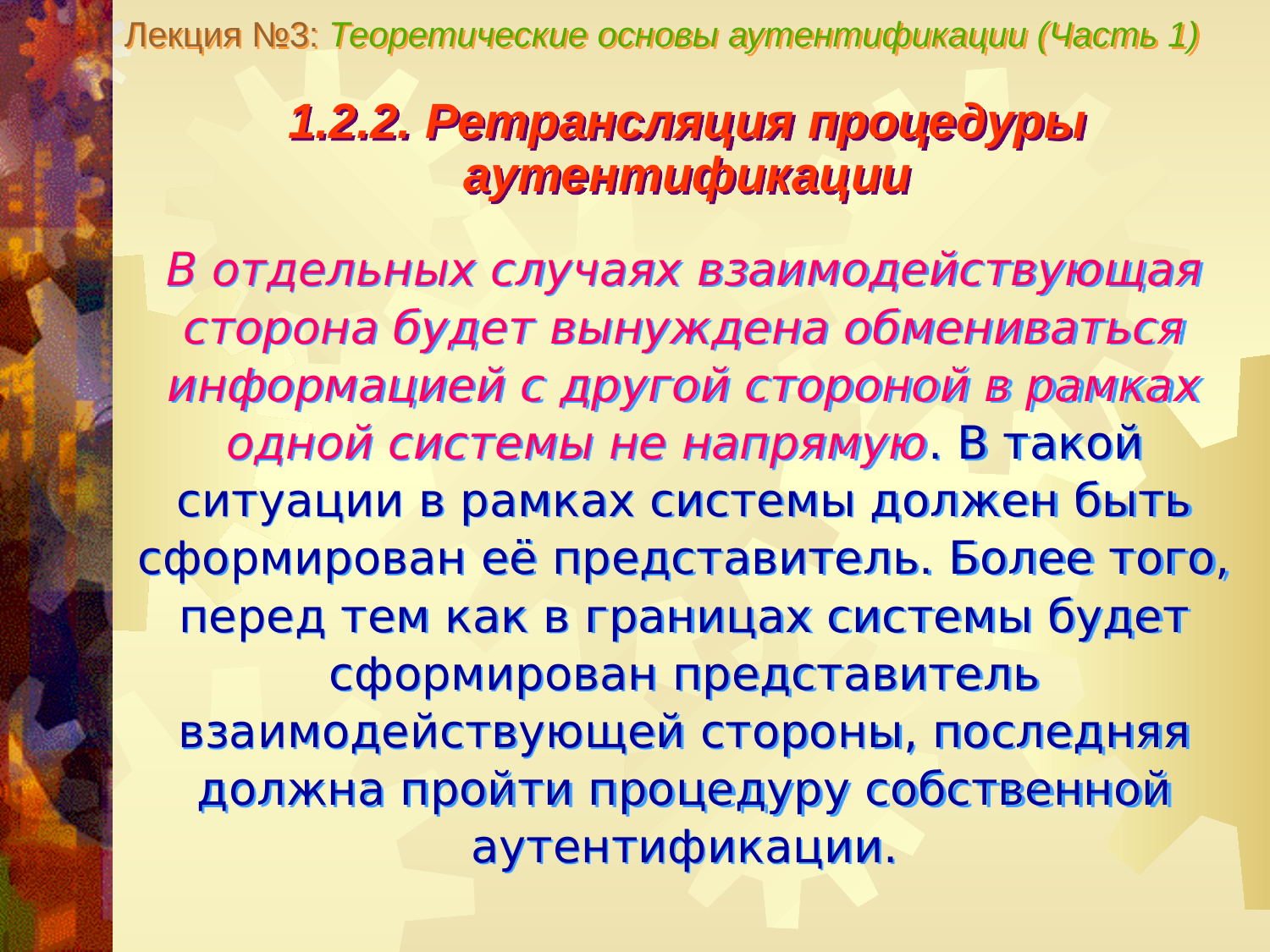

Лекция №3: Теоретические основы аутентификации (Часть 1)
1.2.2. Ретрансляция процедуры аутентификации
В отдельных случаях взаимодействующая сторона будет вынуждена обмениваться информацией с другой стороной в рамках одной системы не напрямую. В такой ситуации в рамках системы должен быть сформирован её представитель. Более того, перед тем как в границах системы будет сформирован представитель взаимодействующей стороны, последняя должна пройти процедуру собственной аутентификации.